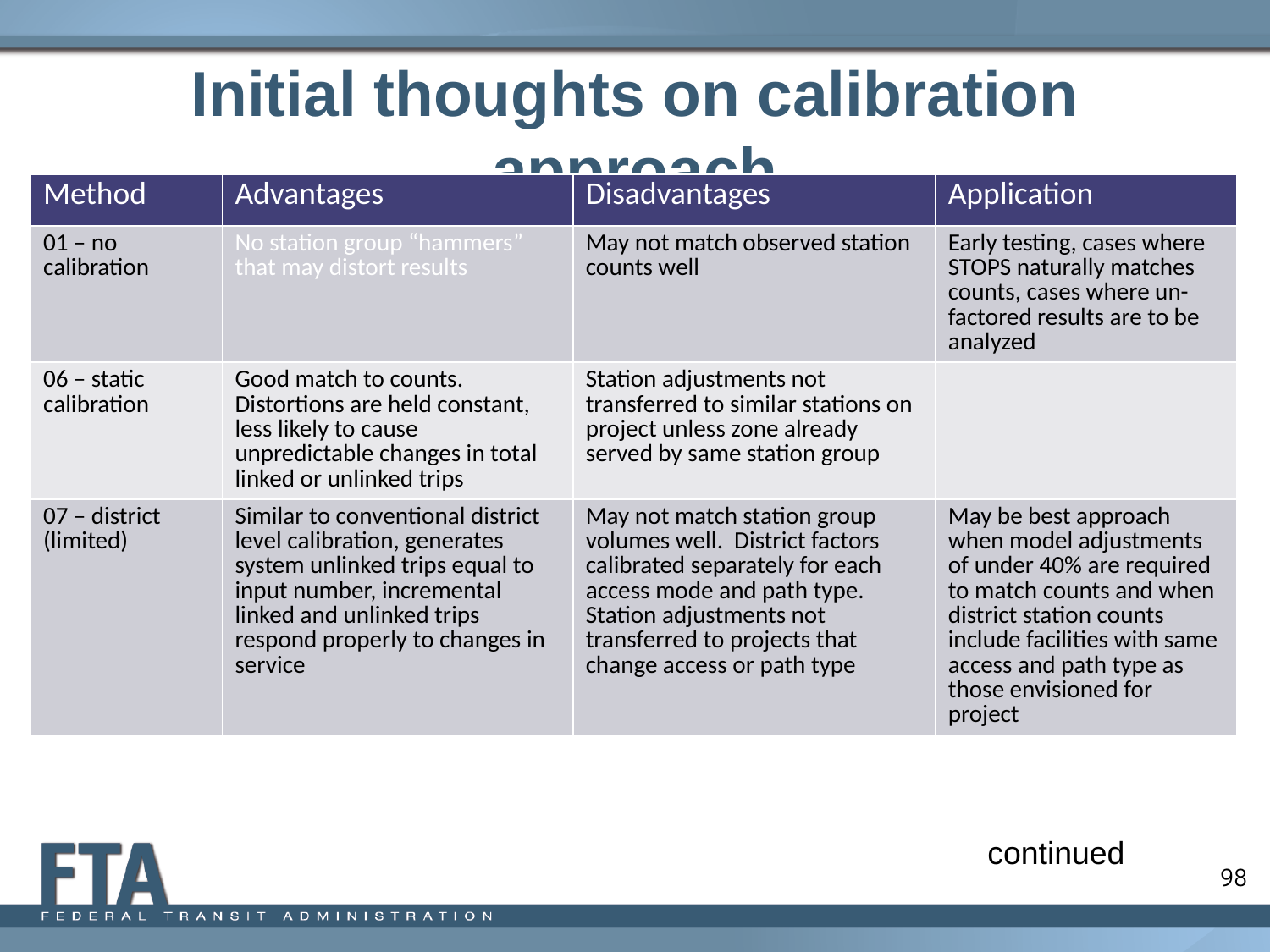

# Initial thoughts on calibration approach
| Method | Advantages | Disadvantages | Application |
| --- | --- | --- | --- |
| 01 – no calibration | No station group “hammers” that may distort results | May not match observed station counts well | Early testing, cases where STOPS naturally matches counts, cases where un-factored results are to be analyzed |
| 06 – static calibration | Good match to counts. Distortions are held constant, less likely to cause unpredictable changes in total linked or unlinked trips | Station adjustments not transferred to similar stations on project unless zone already served by same station group |  |
| 07 – district (limited) | Similar to conventional district level calibration, generates system unlinked trips equal to input number, incremental linked and unlinked trips respond properly to changes in service | May not match station group volumes well. District factors calibrated separately for each access mode and path type. Station adjustments not transferred to projects that change access or path type | May be best approach when model adjustments of under 40% are required to match counts and when district station counts include facilities with same access and path type as those envisioned for project |
continued